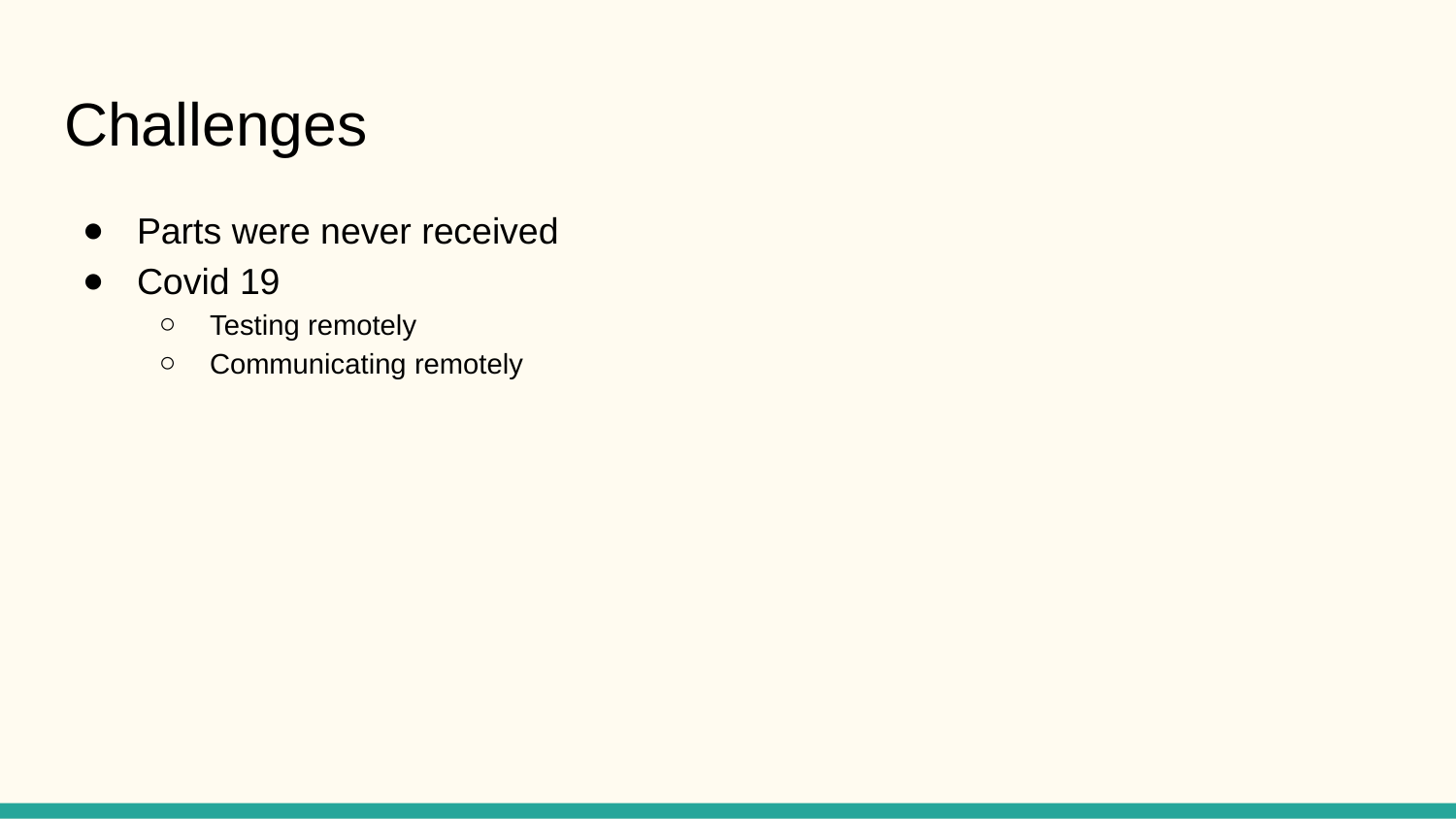

# Challenges
Parts were never received
Covid 19
Testing remotely
Communicating remotely